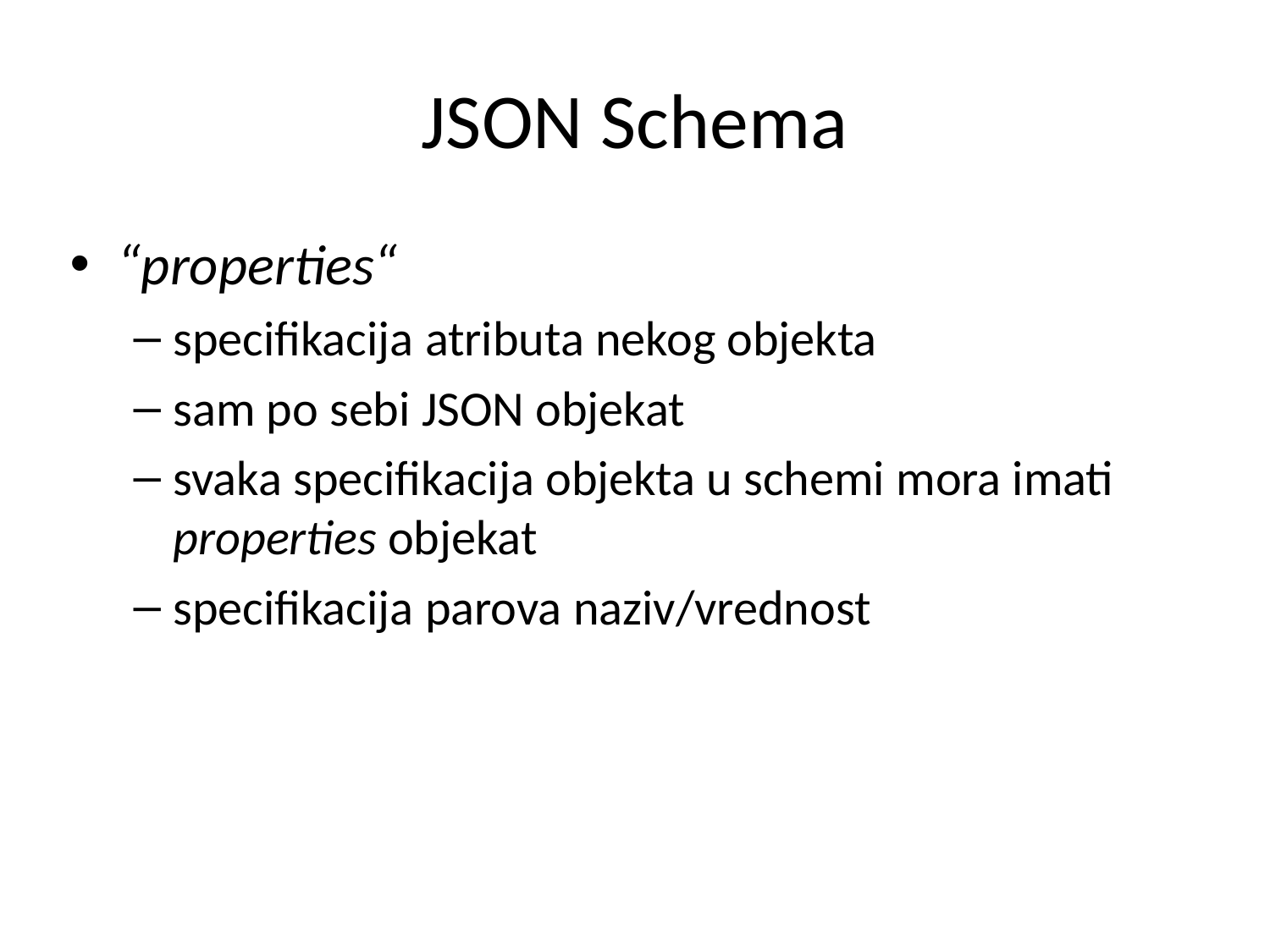

# JSON Schema
“properties“
specifikacija atributa nekog objekta
sam po sebi JSON objekat
svaka specifikacija objekta u schemi mora imati properties objekat
specifikacija parova naziv/vrednost